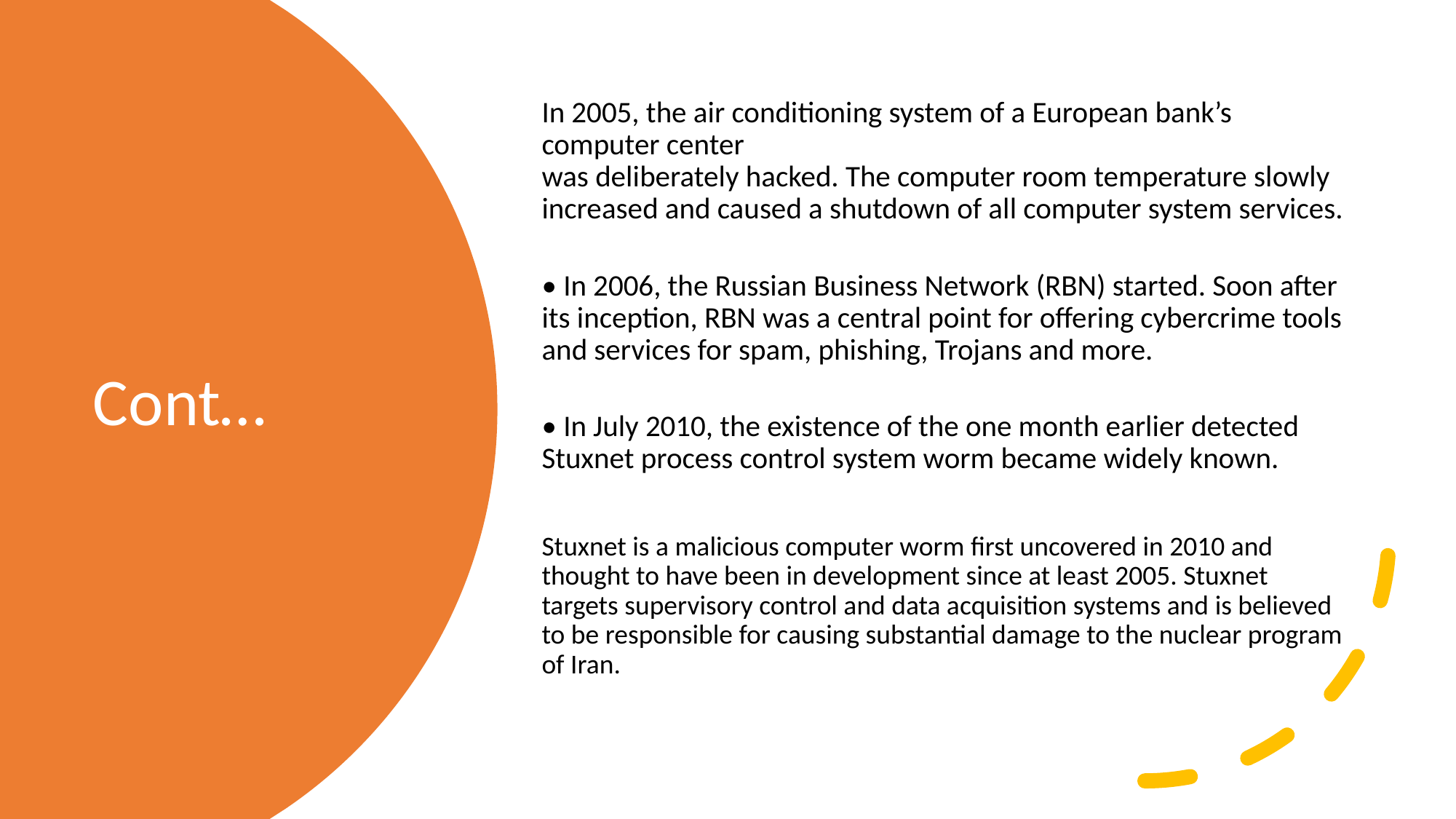

In 2005, the air conditioning system of a European bank’s computer center
was deliberately hacked. The computer room temperature slowly increased and caused a shutdown of all computer system services.
• In 2006, the Russian Business Network (RBN) started. Soon after its inception, RBN was a central point for offering cybercrime tools and services for spam, phishing, Trojans and more.
• In July 2010, the existence of the one month earlier detected Stuxnet process control system worm became widely known.

Stuxnet is a malicious computer worm first uncovered in 2010 and thought to have been in development since at least 2005. Stuxnet targets supervisory control and data acquisition systems and is believed to be responsible for causing substantial damage to the nuclear program of Iran.
# Cont…